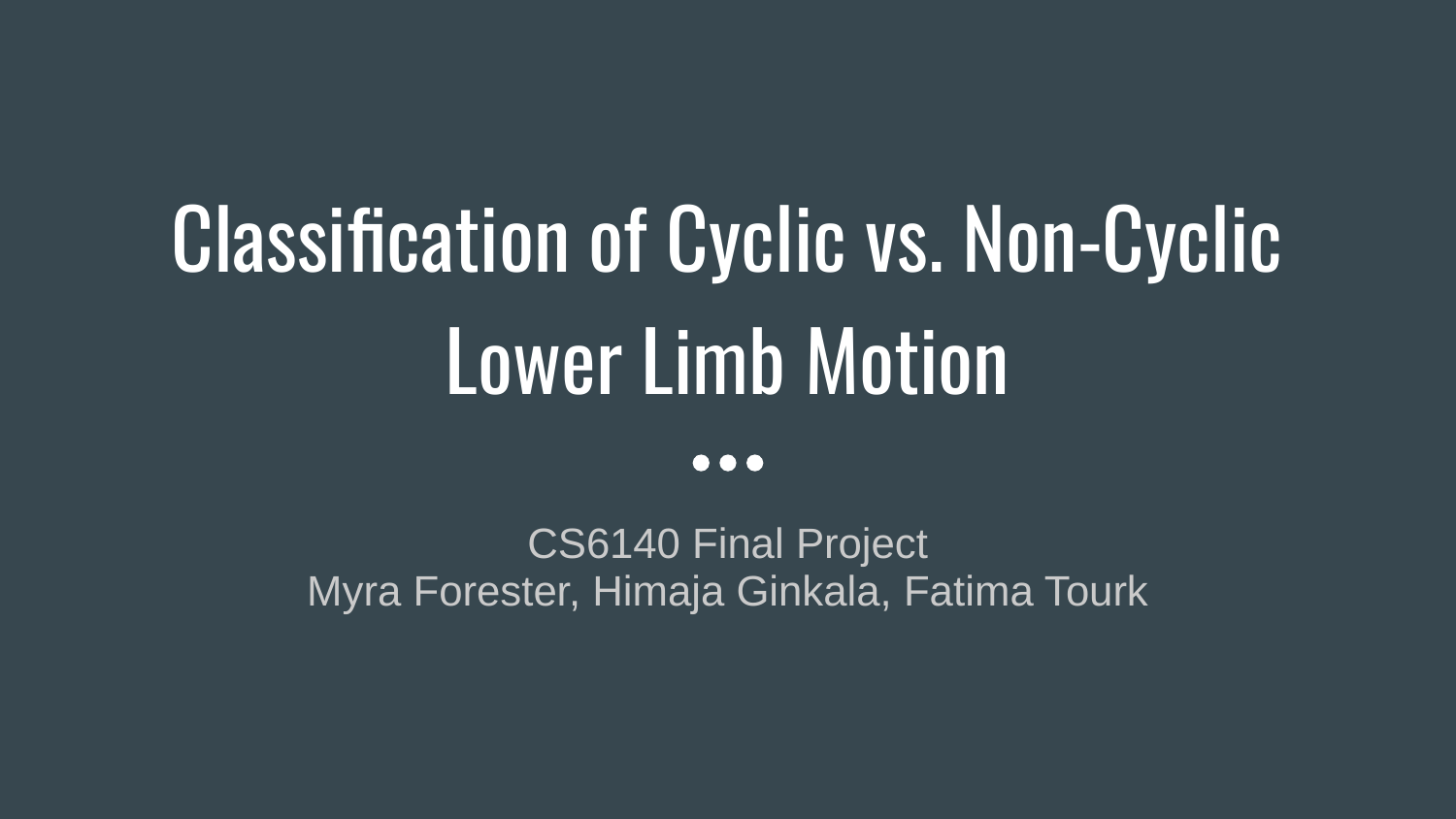

# Classification of Cyclic vs. Non-Cyclic Lower Limb Motion
CS6140 Final Project
Myra Forester, Himaja Ginkala, Fatima Tourk